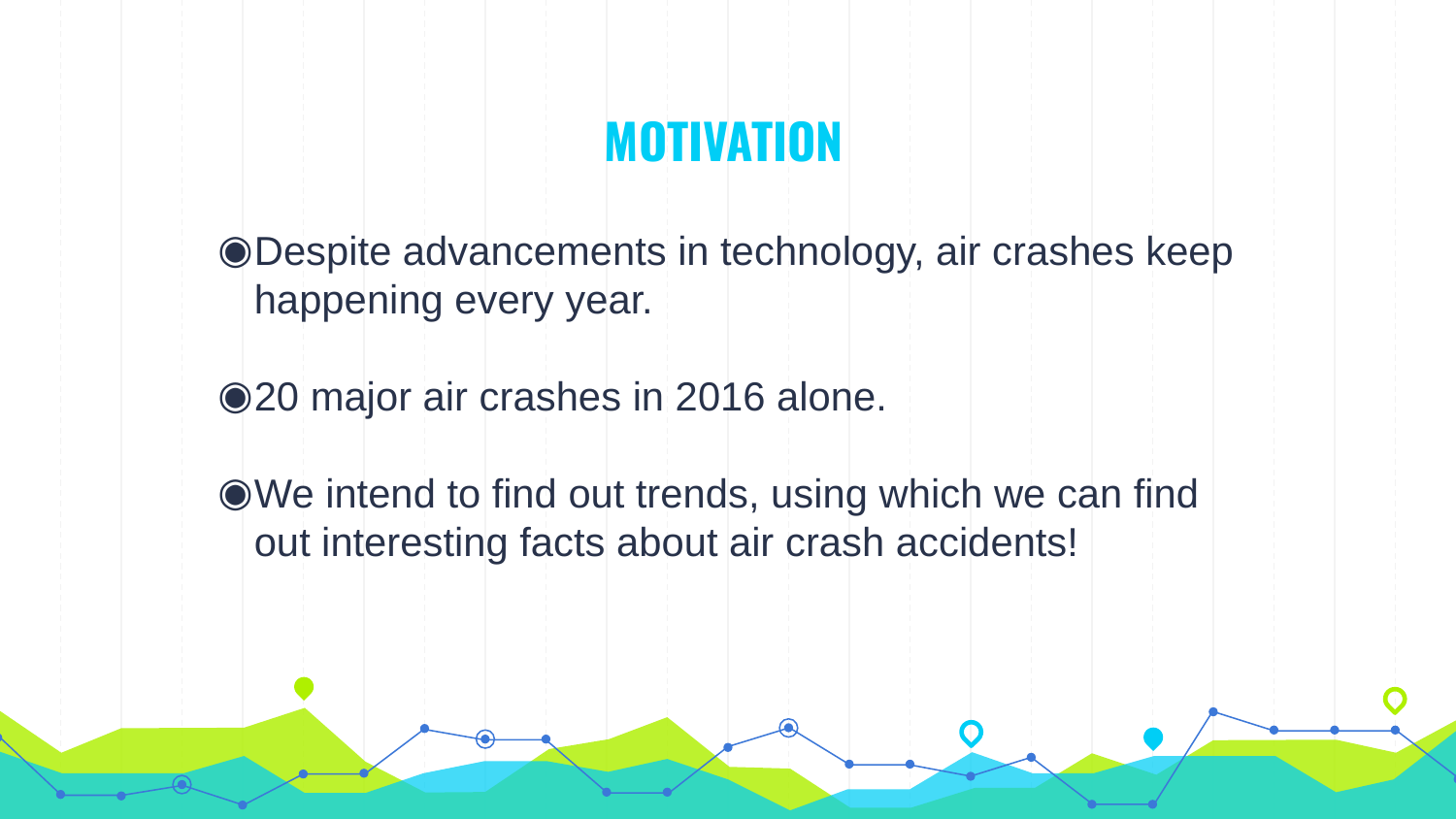

# MOTIVATION
Despite advancements in technology, air crashes keep happening every year.

20 major air crashes in 2016 alone.

We intend to find out trends, using which we can find out interesting facts about air crash accidents!